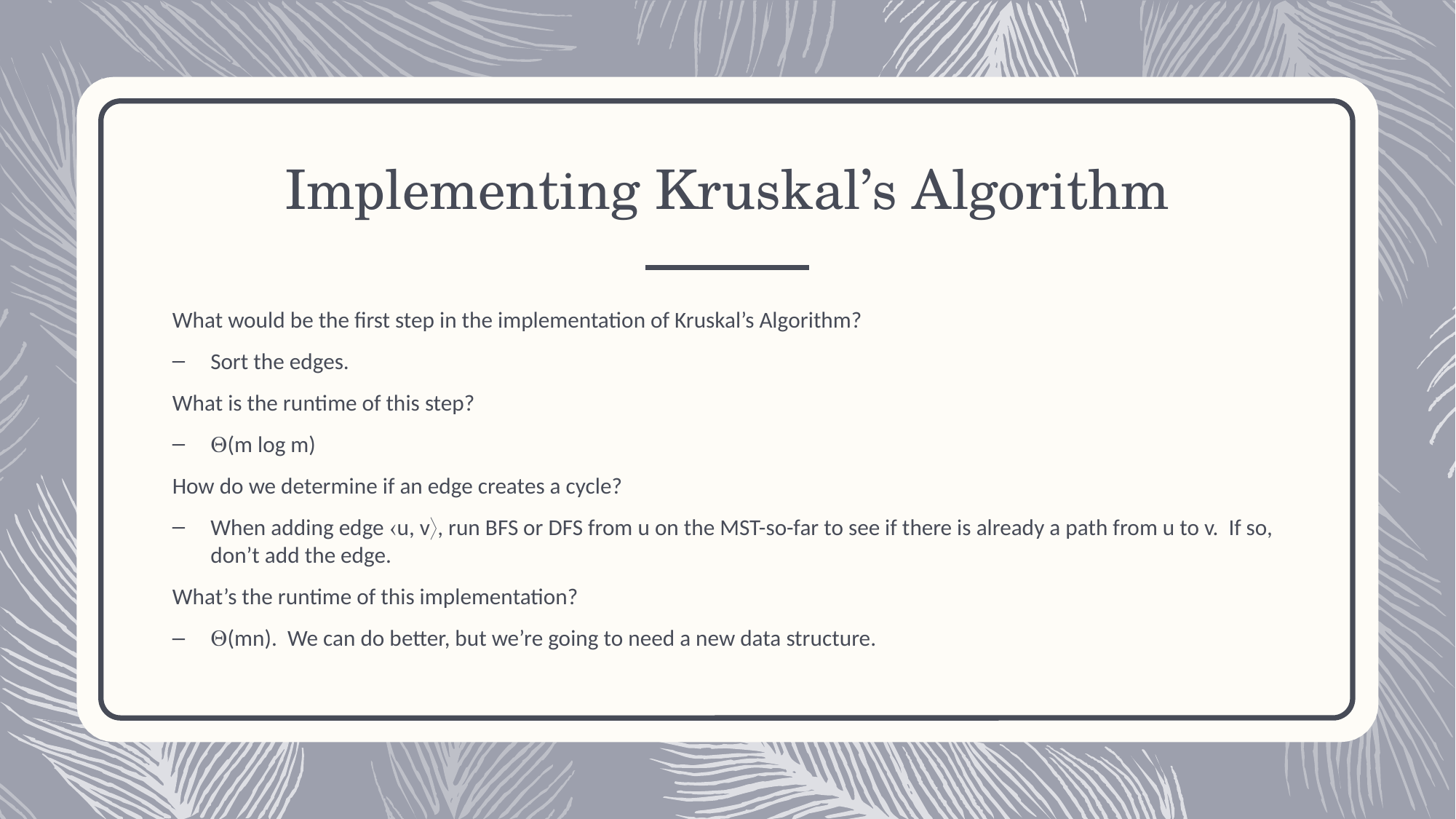

# Implementing Kruskal’s Algorithm
What would be the first step in the implementation of Kruskal’s Algorithm?
Sort the edges.
What is the runtime of this step?
Θ(m log m)
How do we determine if an edge creates a cycle?
When adding edge 〈u, v〉, run BFS or DFS from u on the MST-so-far to see if there is already a path from u to v.  If so, don’t add the edge.
What’s the runtime of this implementation?
Θ(mn).  We can do better, but we’re going to need a new data structure.